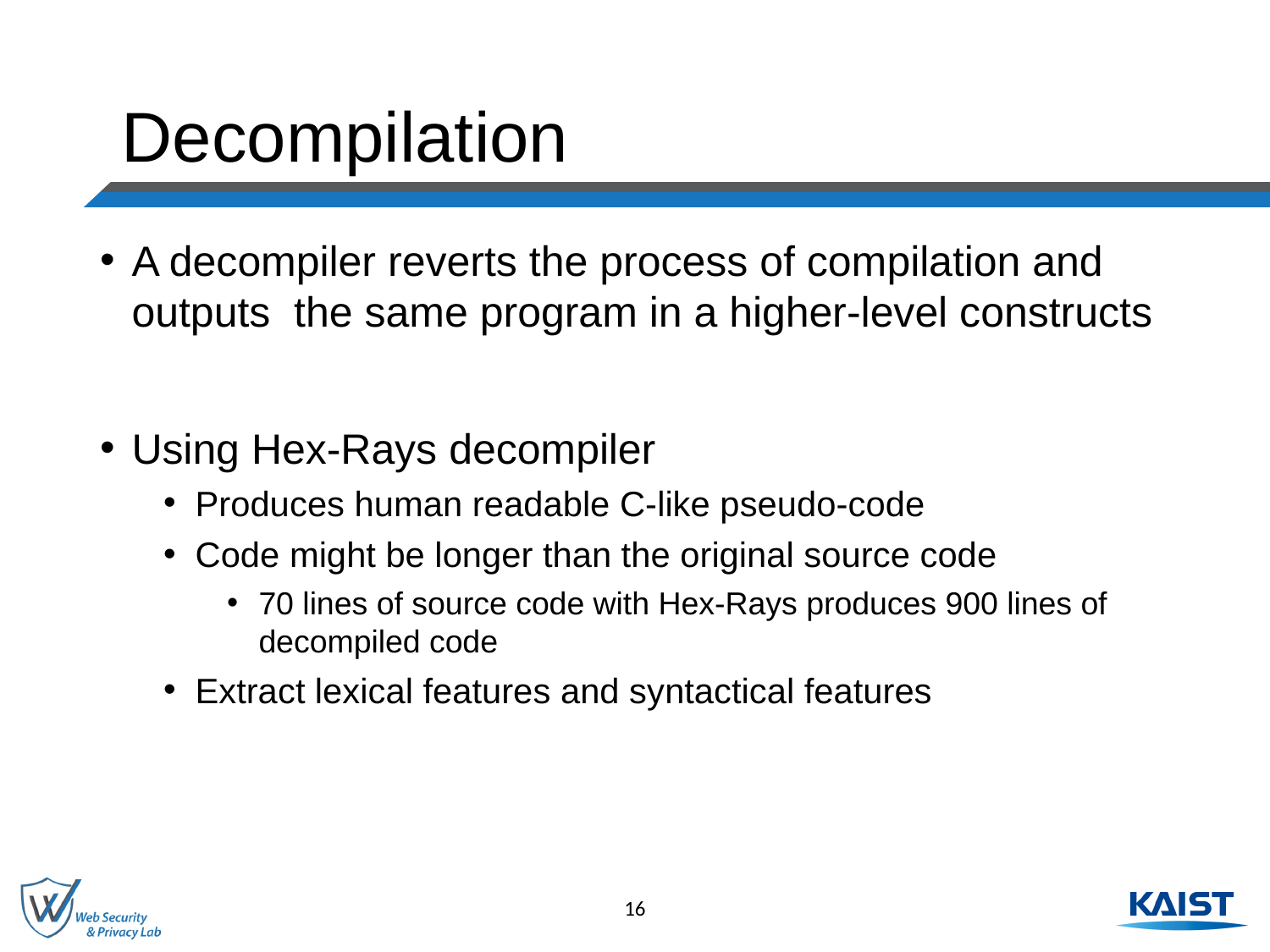

# Decompilation
A decompiler reverts the process of compilation and outputs  the same program in a higher-level constructs

Using Hex-Rays decompiler
Produces human readable C-like pseudo-code
Code might be longer than the original source code
70 lines of source code with Hex-Rays produces 900 lines of decompiled code
Extract lexical features and syntactical features

16